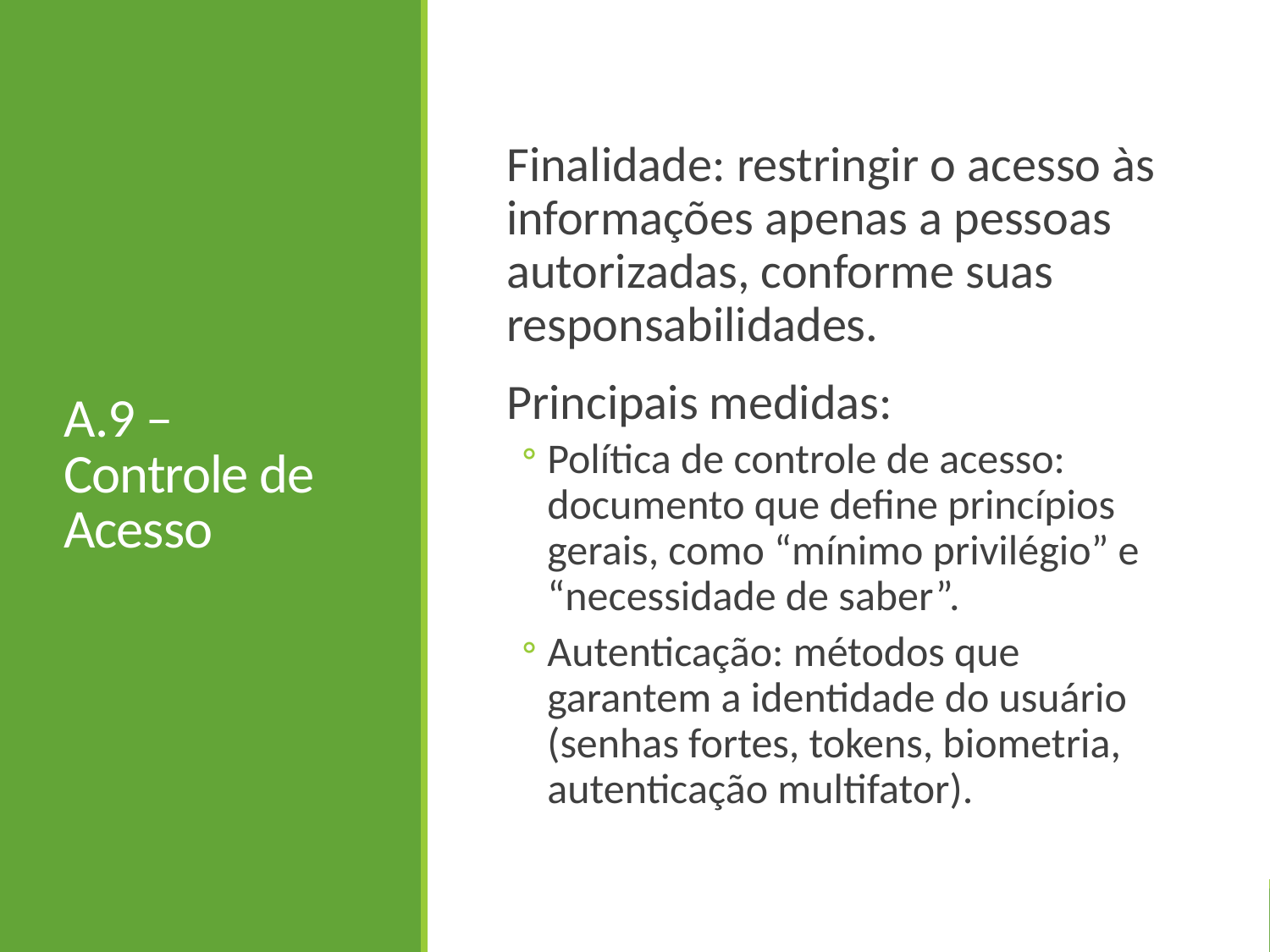

# A.9 – Controle de Acesso
Finalidade: restringir o acesso às informações apenas a pessoas autorizadas, conforme suas responsabilidades.
Principais medidas:
Política de controle de acesso: documento que define princípios gerais, como “mínimo privilégio” e “necessidade de saber”.
Autenticação: métodos que garantem a identidade do usuário (senhas fortes, tokens, biometria, autenticação multifator).